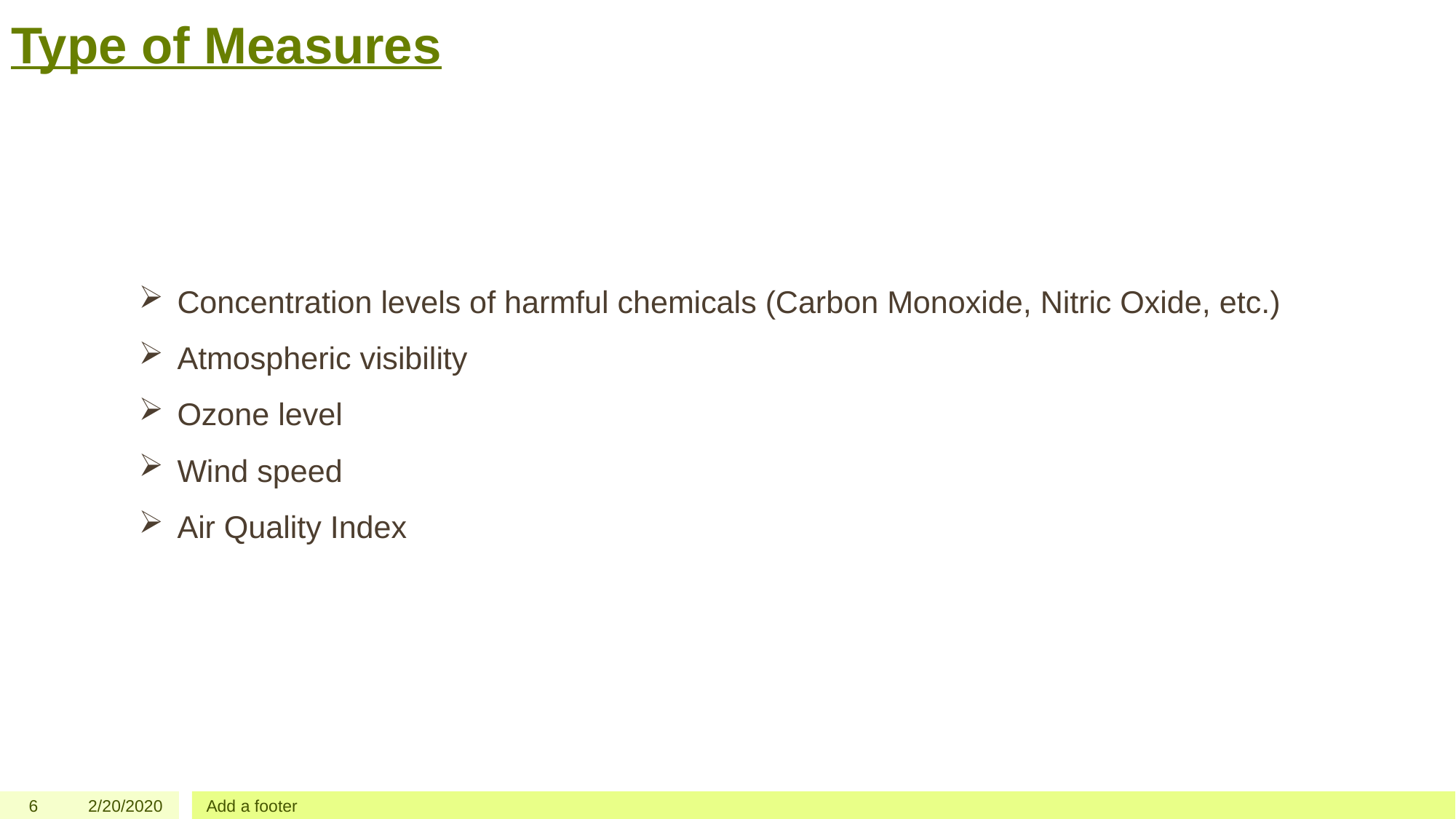

Type of Measures
Concentration levels of harmful chemicals (Carbon Monoxide, Nitric Oxide, etc.)
Atmospheric visibility
Ozone level
Wind speed
Air Quality Index
6
2/20/2020
Add a footer